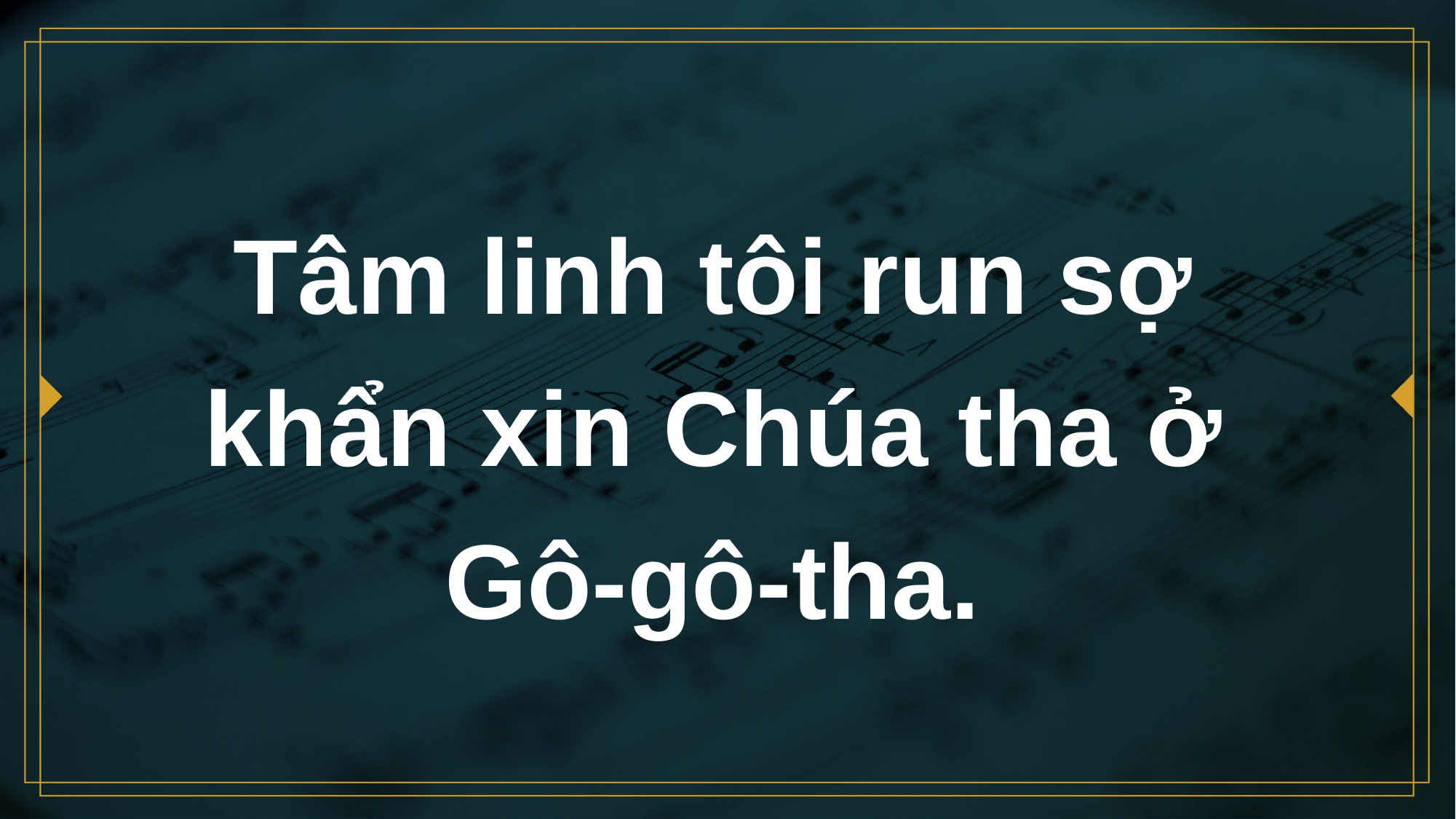

# Tâm linh tôi run sợ khẩn xin Chúa tha ở Gô-gô-tha.